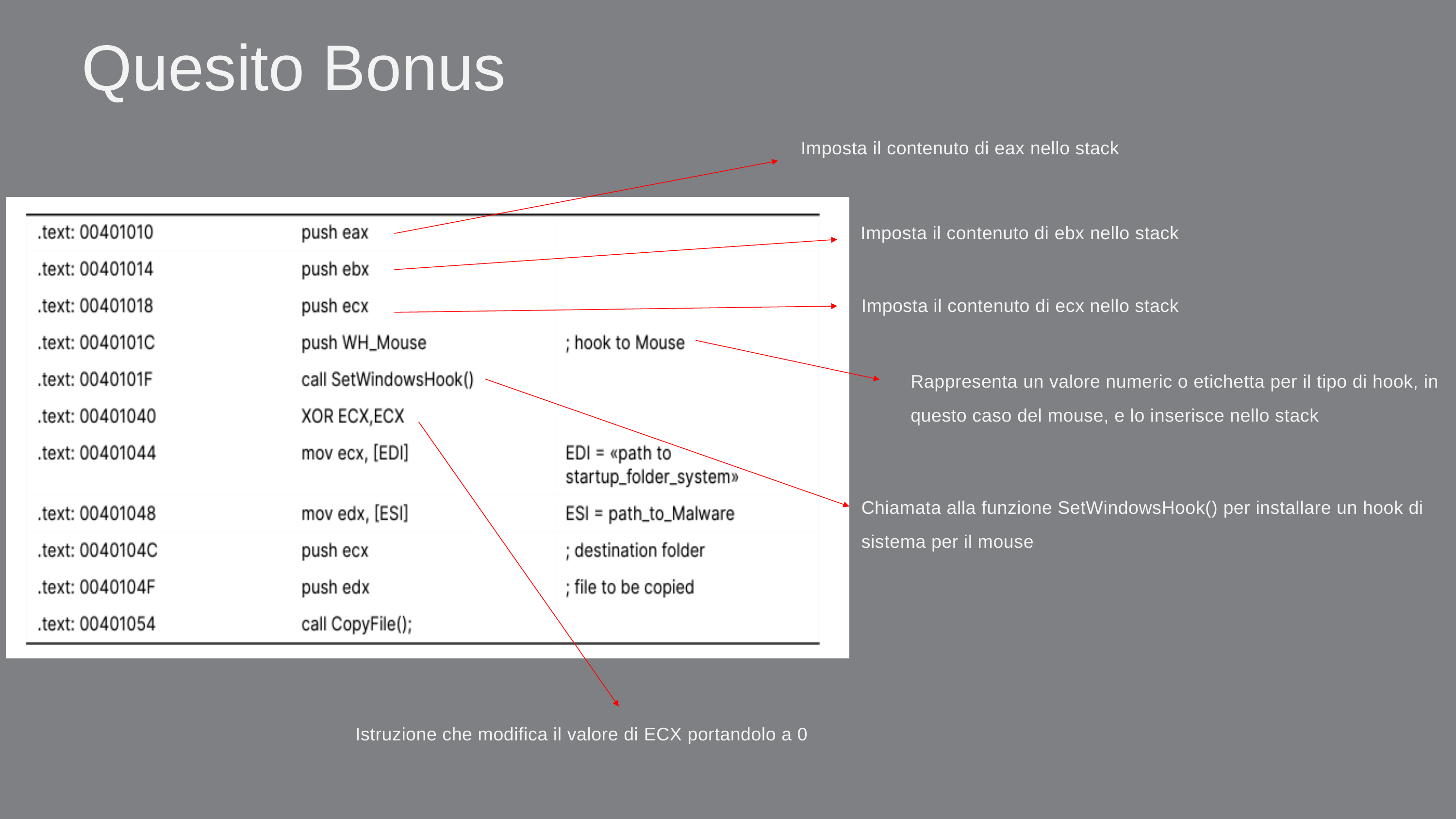

Quesito Bonus
Imposta il contenuto di eax nello stack

Imposta il contenuto di ebx nello stack
Imposta il contenuto di ecx nello stack
Rappresenta un valore numeric o etichetta per il tipo di hook, in questo caso del mouse, e lo inserisce nello stack
Chiamata alla funzione SetWindowsHook() per installare un hook di sistema per il mouse
Istruzione che modifica il valore di ECX portandolo a 0